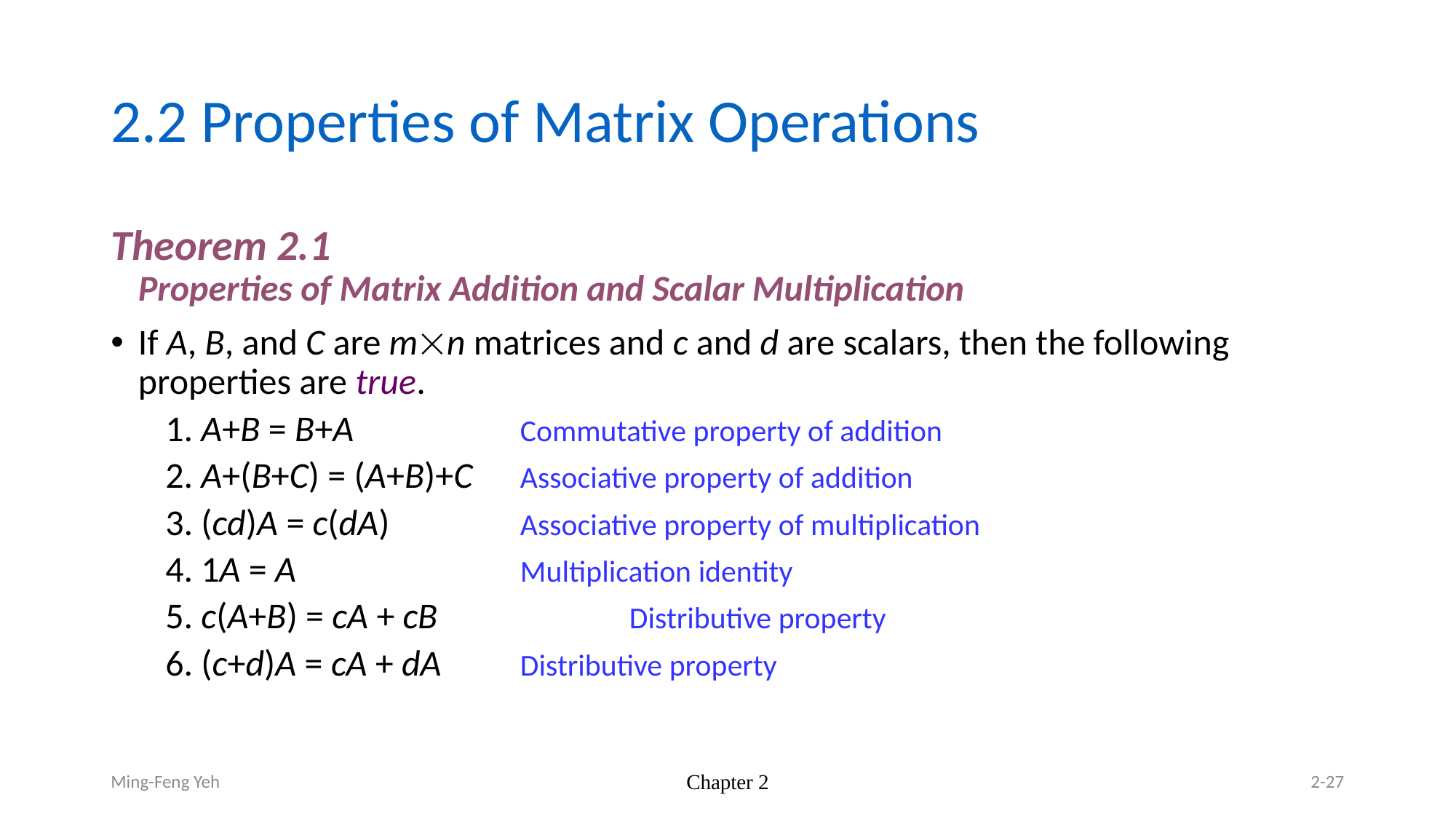

# 2.2 Properties of Matrix Operations
Theorem 2.1
Properties of Matrix Addition and Scalar Multiplication
If A, B, and C are m×n matrices and c and d are scalars, then the following properties are true.
1. A+B = B+A		Commutative property of addition
2. A+(B+C) = (A+B)+C	Associative property of addition
3. (cd)A = c(dA)		Associative property of multiplication
4. 1A = A			Multiplication identity
5. c(A+B) = cA + cB		Distributive property
6. (c+d)A = cA + dA	Distributive property
Ming-Feng Yeh
Chapter 2
2-27